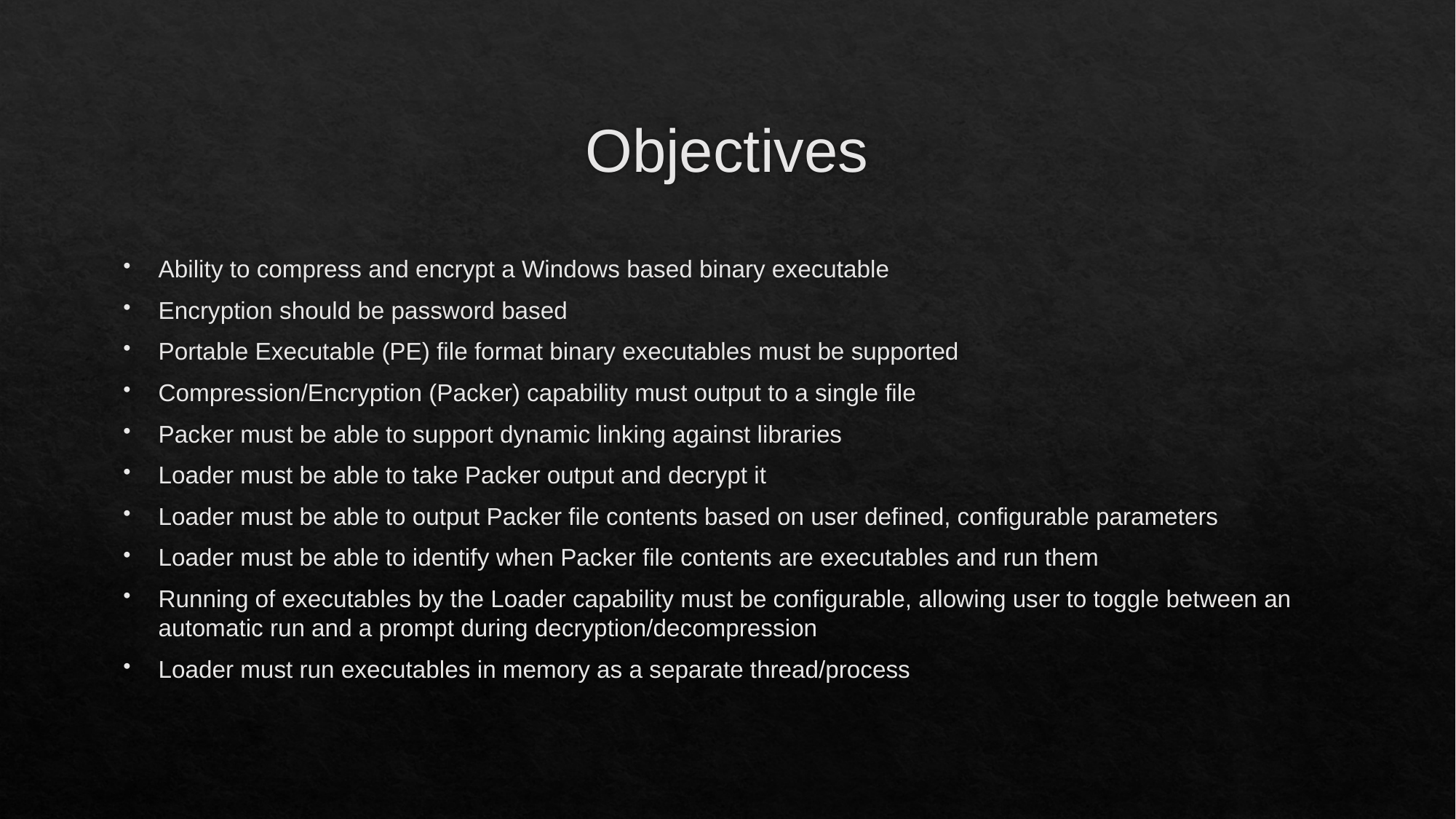

# Objectives
Ability to compress and encrypt a Windows based binary executable
Encryption should be password based
Portable Executable (PE) file format binary executables must be supported
Compression/Encryption (Packer) capability must output to a single file
Packer must be able to support dynamic linking against libraries
Loader must be able to take Packer output and decrypt it
Loader must be able to output Packer file contents based on user defined, configurable parameters
Loader must be able to identify when Packer file contents are executables and run them
Running of executables by the Loader capability must be configurable, allowing user to toggle between an automatic run and a prompt during decryption/decompression
Loader must run executables in memory as a separate thread/process